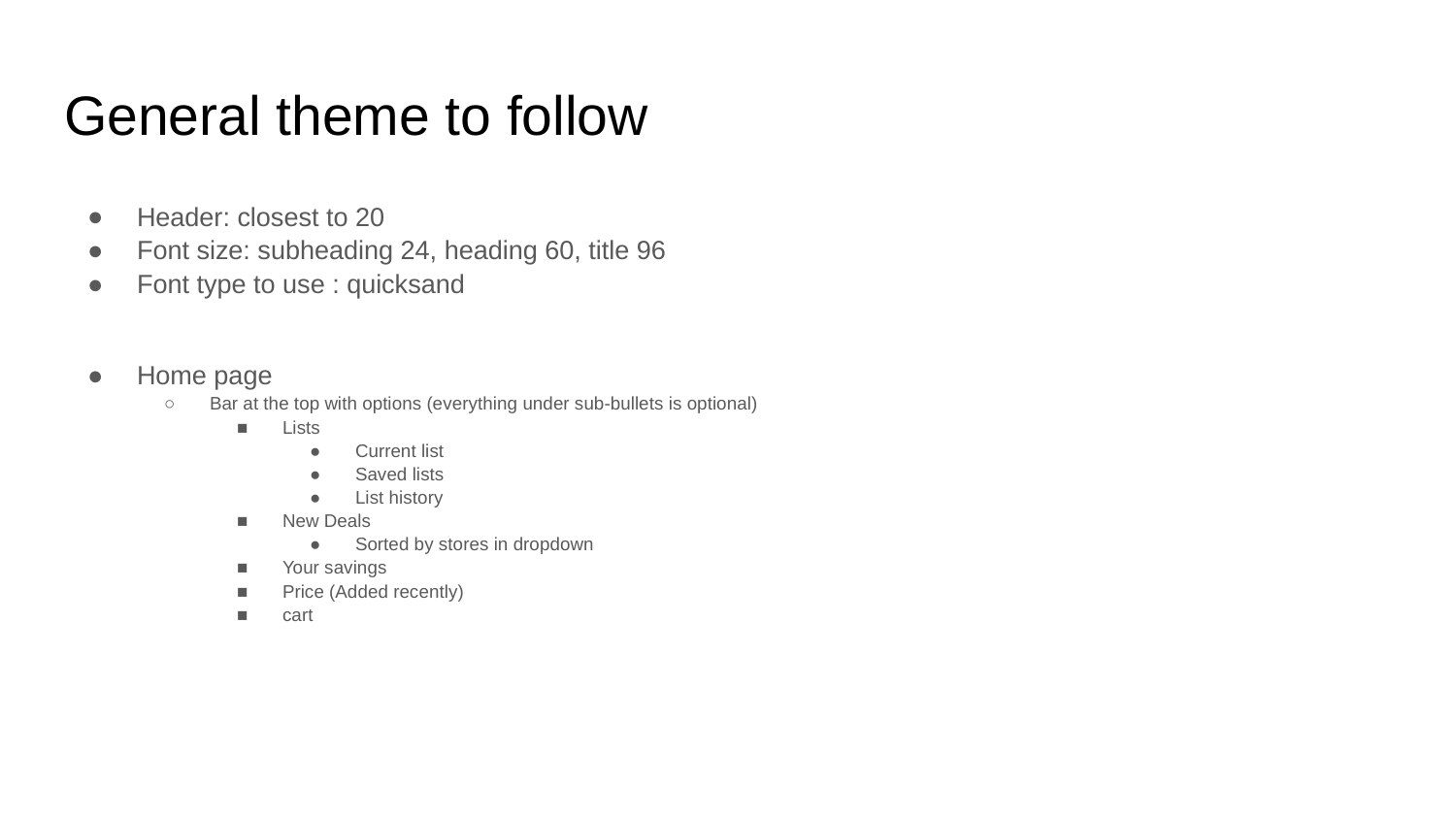

# General theme to follow
Header: closest to 20
Font size: subheading 24, heading 60, title 96
Font type to use : quicksand

Home page
Bar at the top with options (everything under sub-bullets is optional)
Lists
Current list
Saved lists
List history
New Deals
Sorted by stores in dropdown
Your savings
Price (Added recently)
cart